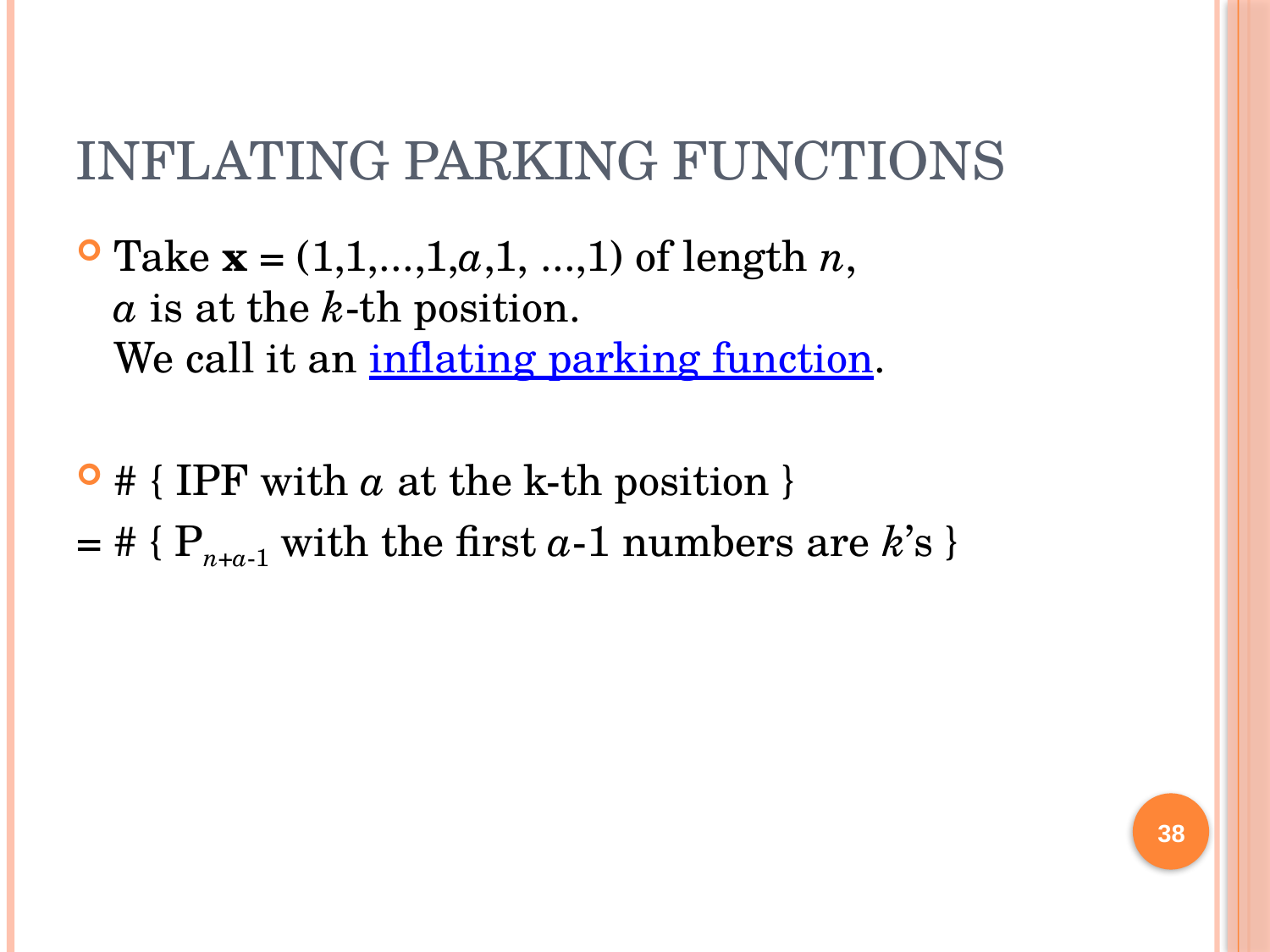

# Inflating Parking Functions
Take x = (1,1,...,1,a,1, ...,1) of length n,
a is at the k-th position.
We call it an inflating parking function.

# { IPF with a at the k-th position }
= # { Pn+a-1 with the first a-1 numbers are k’s }

38